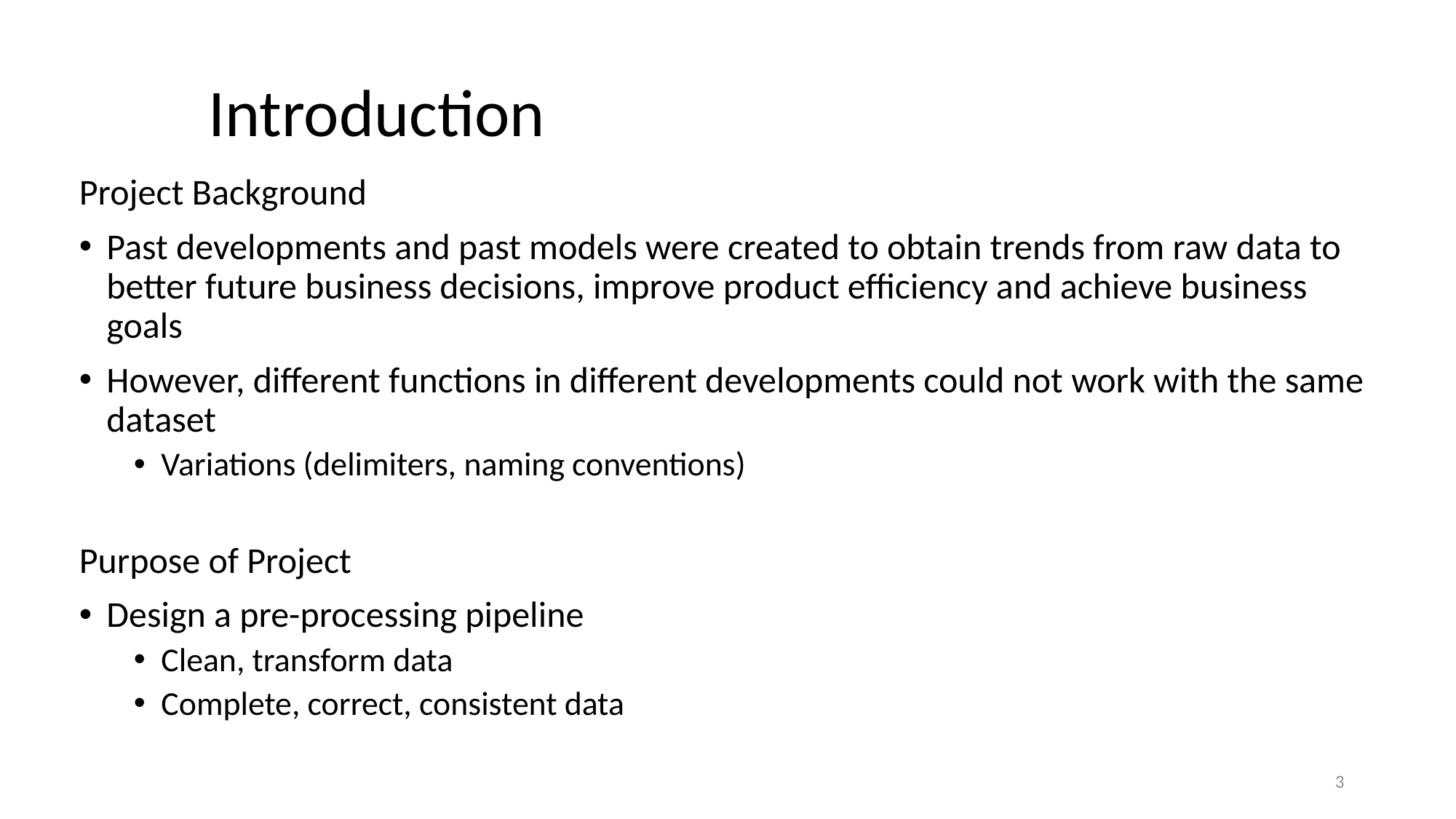

# Introduction
Project Background
Past developments and past models were created to obtain trends from raw data to better future business decisions, improve product efficiency and achieve business goals
However, different functions in different developments could not work with the same dataset
Variations (delimiters, naming conventions)

Purpose of Project
Design a pre-processing pipeline
Clean, transform data
Complete, correct, consistent data
3